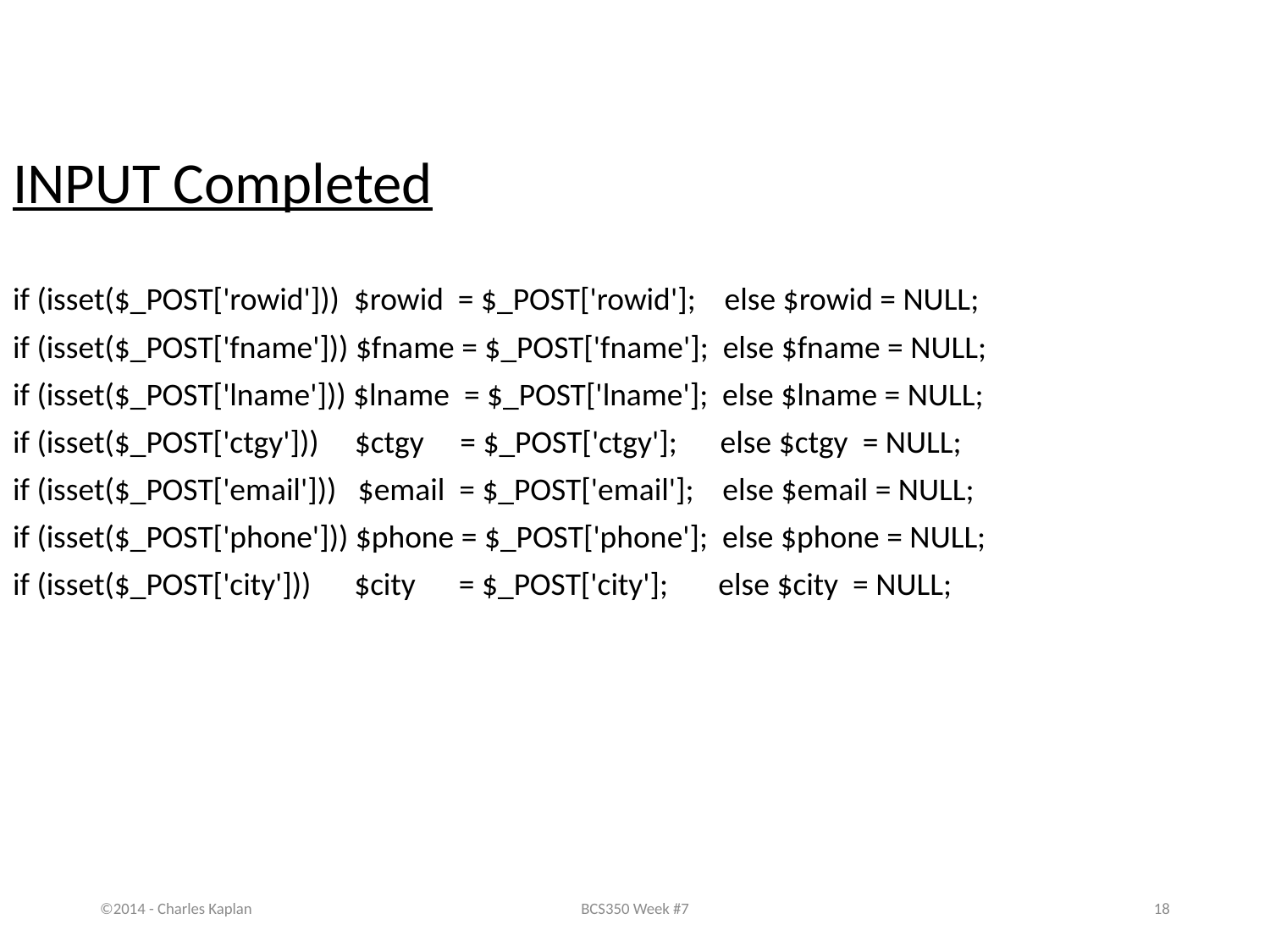

INPUT Completed
if (isset($_POST['rowid']))  $rowid  = $_POST['rowid'];    else $rowid = NULL;
if (isset($_POST['fname'])) $fname = $_POST['fname'];  else $fname = NULL;
if (isset($_POST['lname'])) $lname  = $_POST['lname'];  else $lname = NULL;
if (isset($_POST['ctgy']))     $ctgy     = $_POST['ctgy'];      else $ctgy  = NULL;
if (isset($_POST['email']))   $email  = $_POST['email'];    else $email = NULL;
if (isset($_POST['phone'])) $phone = $_POST['phone'];  else $phone = NULL;
if (isset($_POST['city']))      $city      = $_POST['city'];       else $city  = NULL;

©2014 - Charles Kaplan
BCS350 Week #7
18